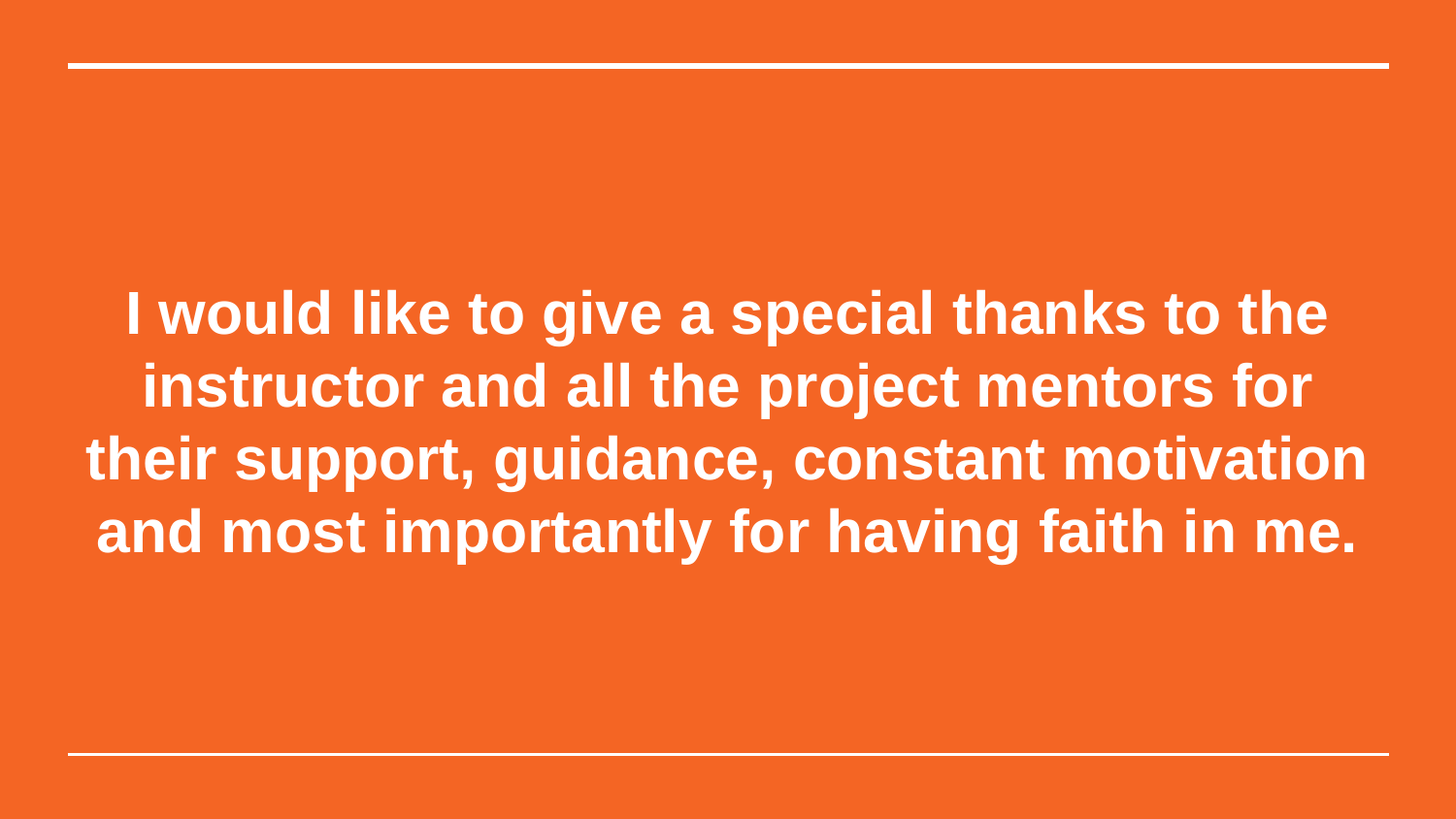

# I would like to give a special thanks to the instructor and all the project mentors for their support, guidance, constant motivation and most importantly for having faith in me.